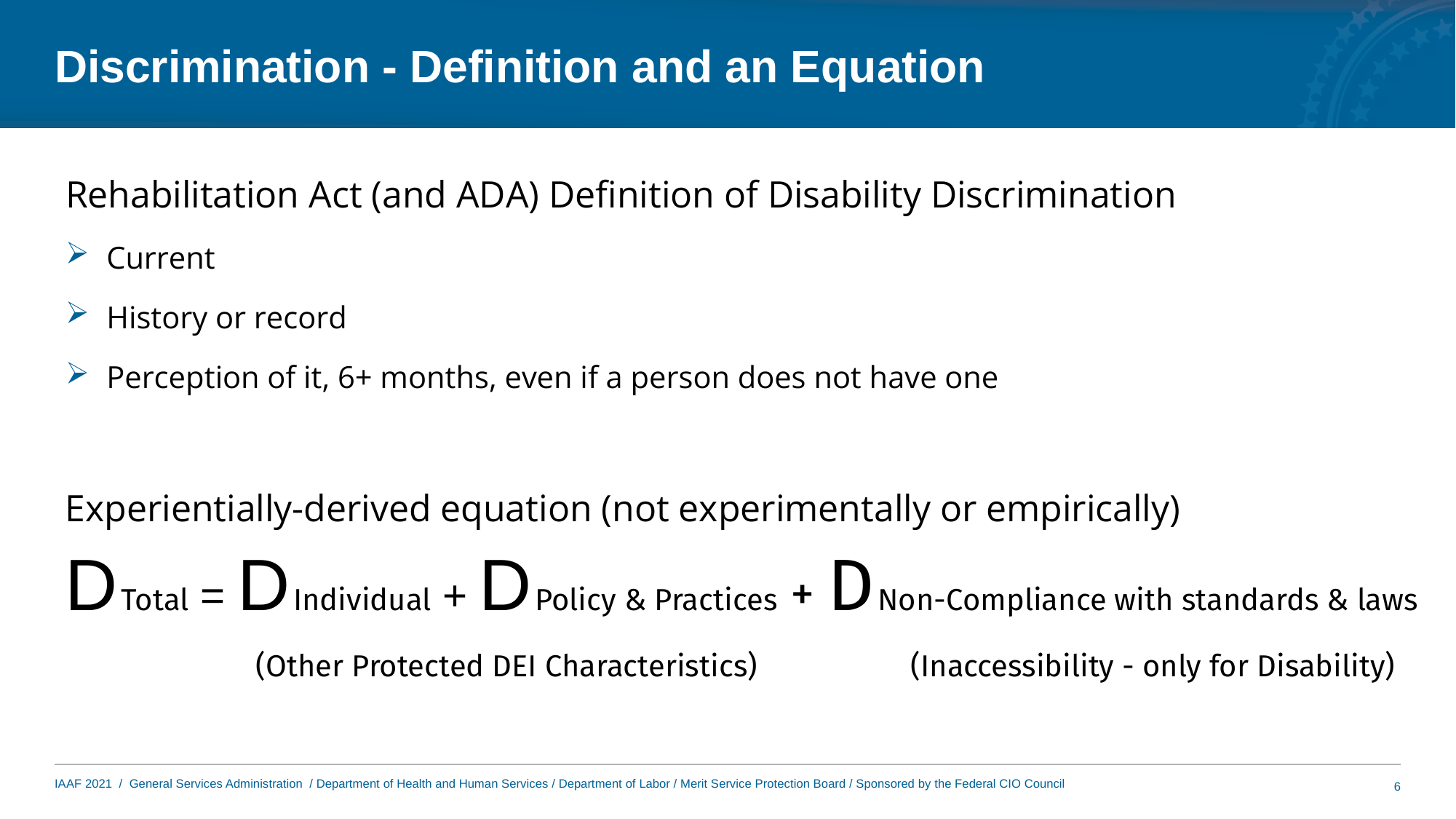

# Discrimination - Definition and an Equation
Rehabilitation Act (and ADA) Definition of Disability Discrimination
Current
History or record
Perception of it, 6+ months, even if a person does not have one

Experientially-derived equation (not experimentally or empirically)
D Total = D Individual + D Policy & Practices + D Non-Compliance with standards & laws
(Other Protected DEI Characteristics)		(Inaccessibility - only for Disability)
6